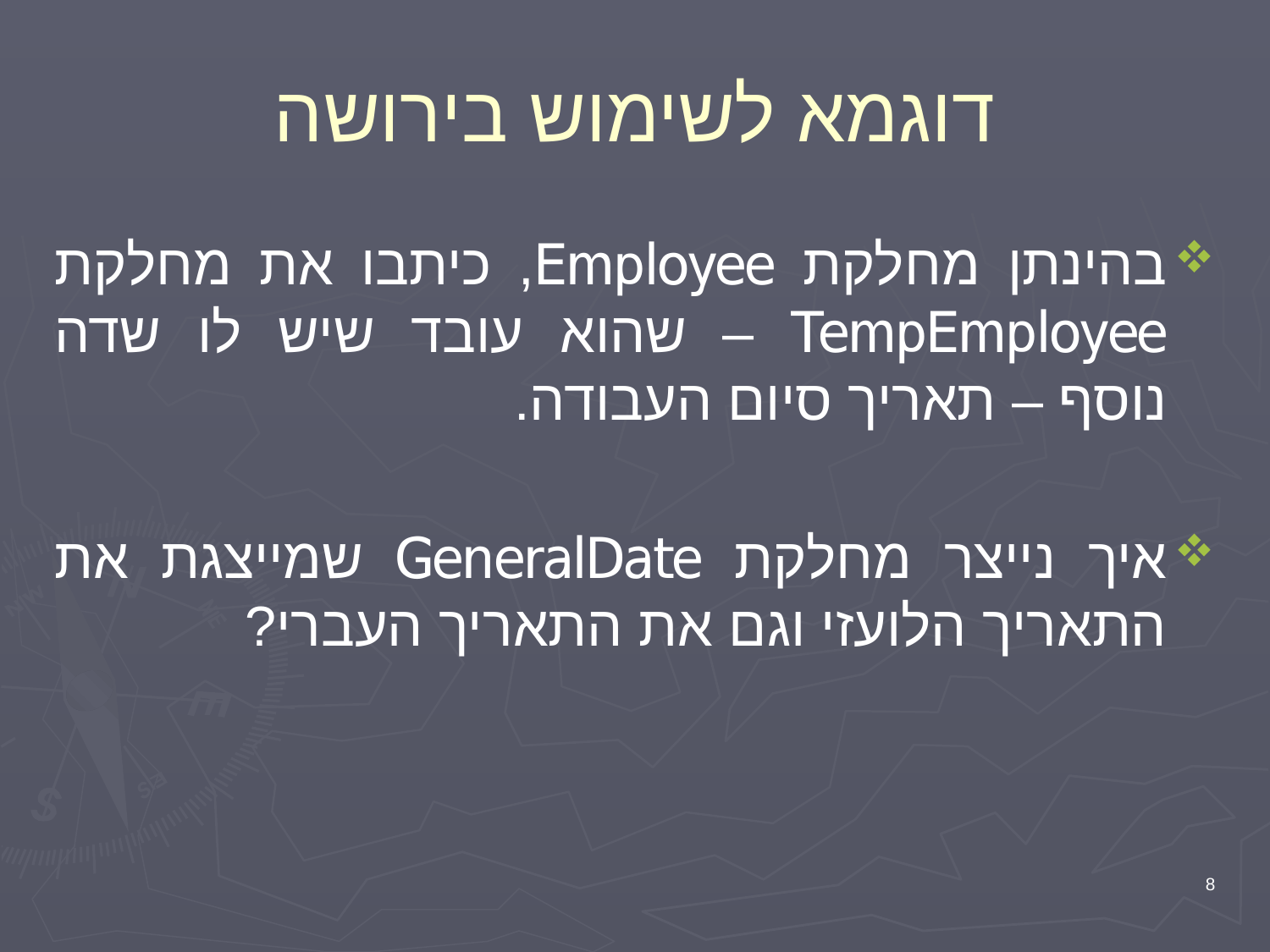

# דוגמא לשימוש בירושה
בהינתן מחלקת Employee, כיתבו את מחלקת TempEmployee – שהוא עובד שיש לו שדה נוסף – תאריך סיום העבודה.

איך נייצר מחלקת GeneralDate שמייצגת את התאריך הלועזי וגם את התאריך העברי?
8